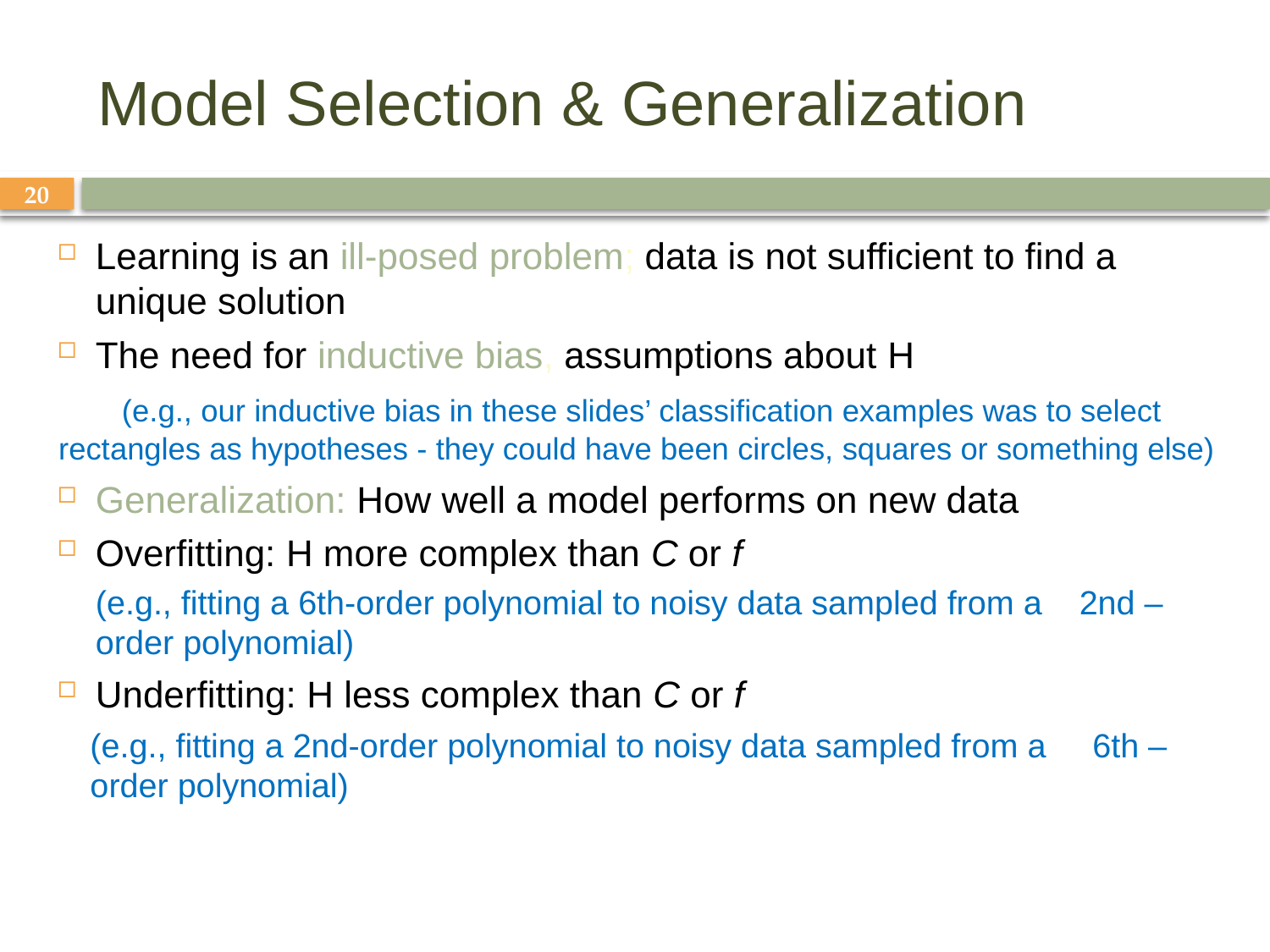

# Model Selection & Generalization
20
Learning is an ill-posed problem; data is not sufficient to find a unique solution
The need for inductive bias, assumptions about H
 (e.g., our inductive bias in these slides’ classification examples was to select rectangles as hypotheses - they could have been circles, squares or something else)
Generalization: How well a model performs on new data
Overfitting: H more complex than C or f
(e.g., fitting a 6th-order polynomial to noisy data sampled from a    2nd – order polynomial)
Underfitting: H less complex than C or f
(e.g., fitting a 2nd-order polynomial to noisy data sampled from a     6th – order polynomial)